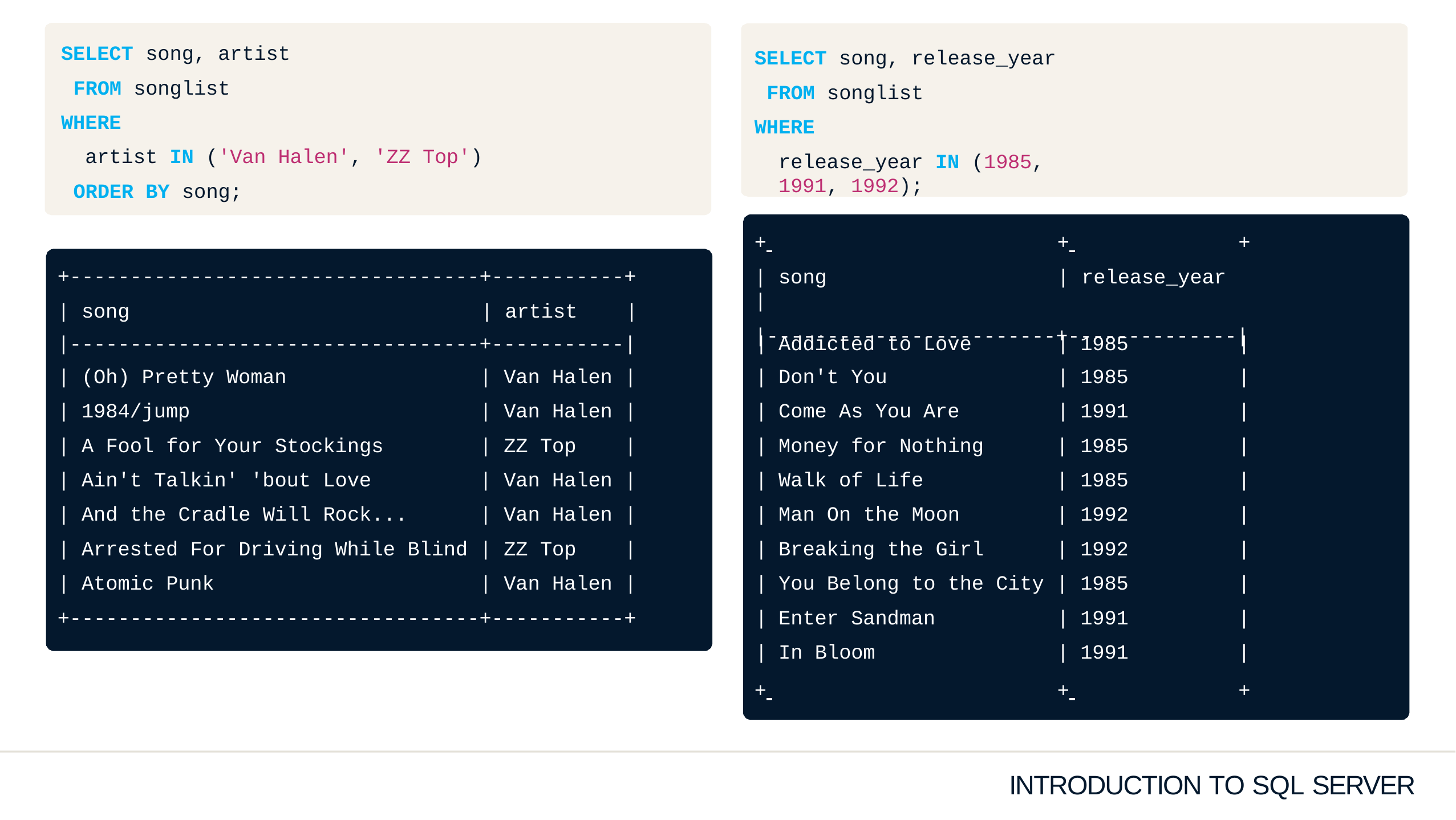

SELECT song, artist  FROM songlist
WHERE
artist IN ('Van Halen', 'ZZ Top')  ORDER BY song;
SELECT song, release_year  FROM songlist
WHERE
release_year IN (1985, 1991, 1992);

+ 	+ 	+
| song	| release_year |
|------------------------+--------------|

+----------------------------------+-----------+
| song	| artist	|
| |----------------------------------+-----------| |  |  |  |  | | | Addicted to | Love | | |  | 1985 | | |
| --- | --- | --- | --- | --- | --- | --- | --- | --- | --- | --- | --- |
| | | (Oh) Pretty Woman | | | Van Halen | | | | | Don't You |  | | |  | 1985 | | |
| | | 1984/jump | | | Van Halen | | | | | Come As You | Are | | |  | 1991 | | |
| | | A Fool for Your Stockings | | | ZZ Top | | | | | Money for Nothing |  |  | | | 1985 | | |
| | | Ain't Talkin' 'bout Love | | | Van Halen | | | | | Walk of Life |  |  | | | 1985 | | |
| | | And the Cradle Will Rock... | | | Van Halen | | | | | Man On the Moon |  |  | | | 1992 | | |
| | | Arrested For Driving While Blind | | | ZZ Top | | | | | Breaking the Girl |  |  | | | 1992 | | |
| | | Atomic Punk | | | Van Halen | | | | | You Belong to the |  | City | | | 1985 | | |
| +----------------------------------+-----------+ |  |  |  |  | | | Enter Sandman |  | | |  | 1991 | | |
|  |  |  |  |  | | | In Bloom |  | | |  | 1991 | | |
+ 	+ 	+
INTRODUCTION TO SQL SERVER